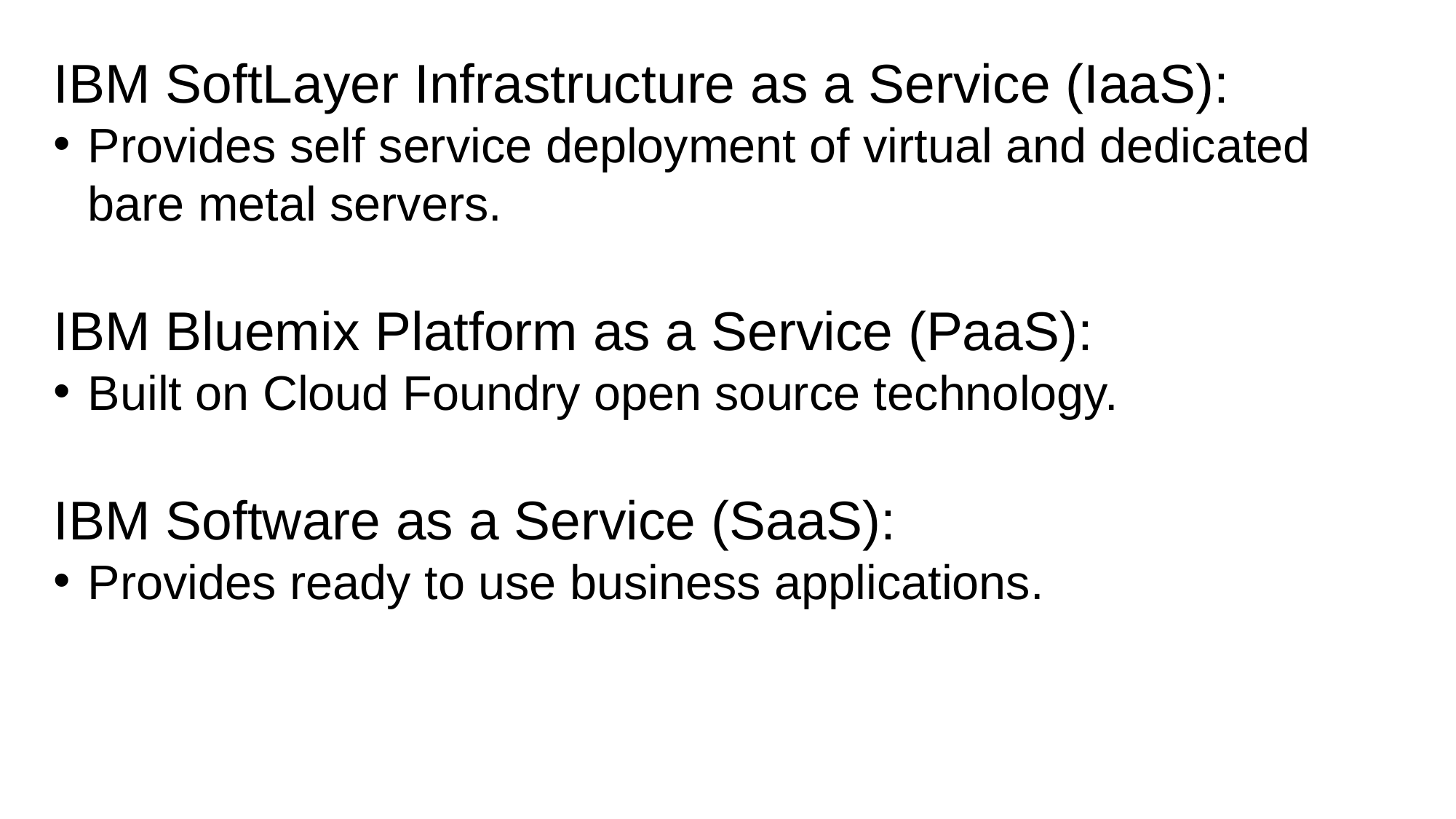

IBM SoftLayer Infrastructure as a Service (IaaS):
Provides self service deployment of virtual and dedicated bare metal servers.

IBM Bluemix Platform as a Service (PaaS):
Built on Cloud Foundry open source technology.

IBM Software as a Service (SaaS):
Provides ready to use business applications.